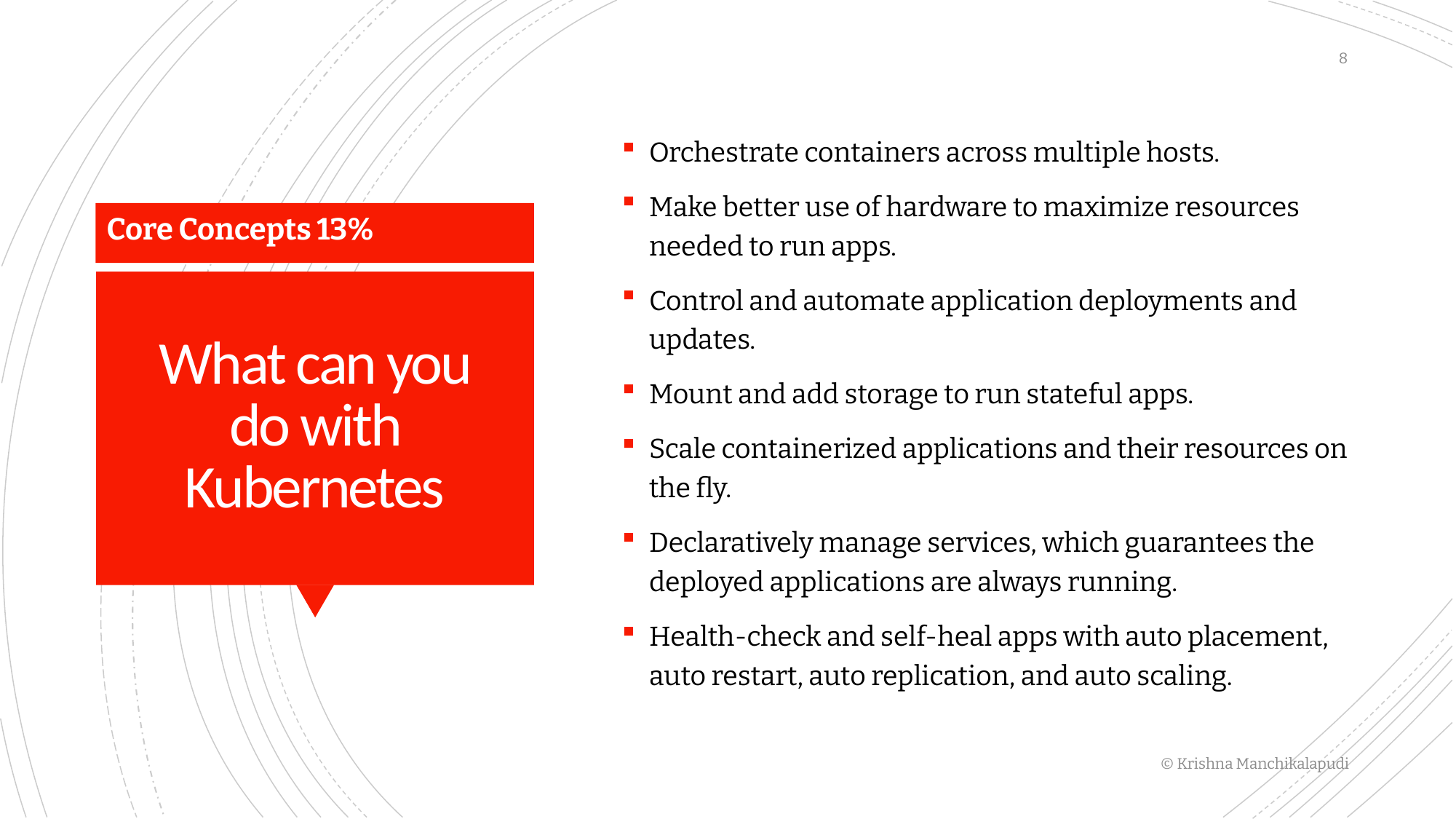

8
Orchestrate containers across multiple hosts.
Make better use of hardware to maximize resources needed to run apps.
Control and automate application deployments and updates.
Mount and add storage to run stateful apps.
Scale containerized applications and their resources on the fly.
Declaratively manage services, which guarantees the deployed applications are always running.
Health-check and self-heal apps with auto placement, auto restart, auto replication, and auto scaling.
Core Concepts 13%
# What can you do with Kubernetes
© Krishna Manchikalapudi